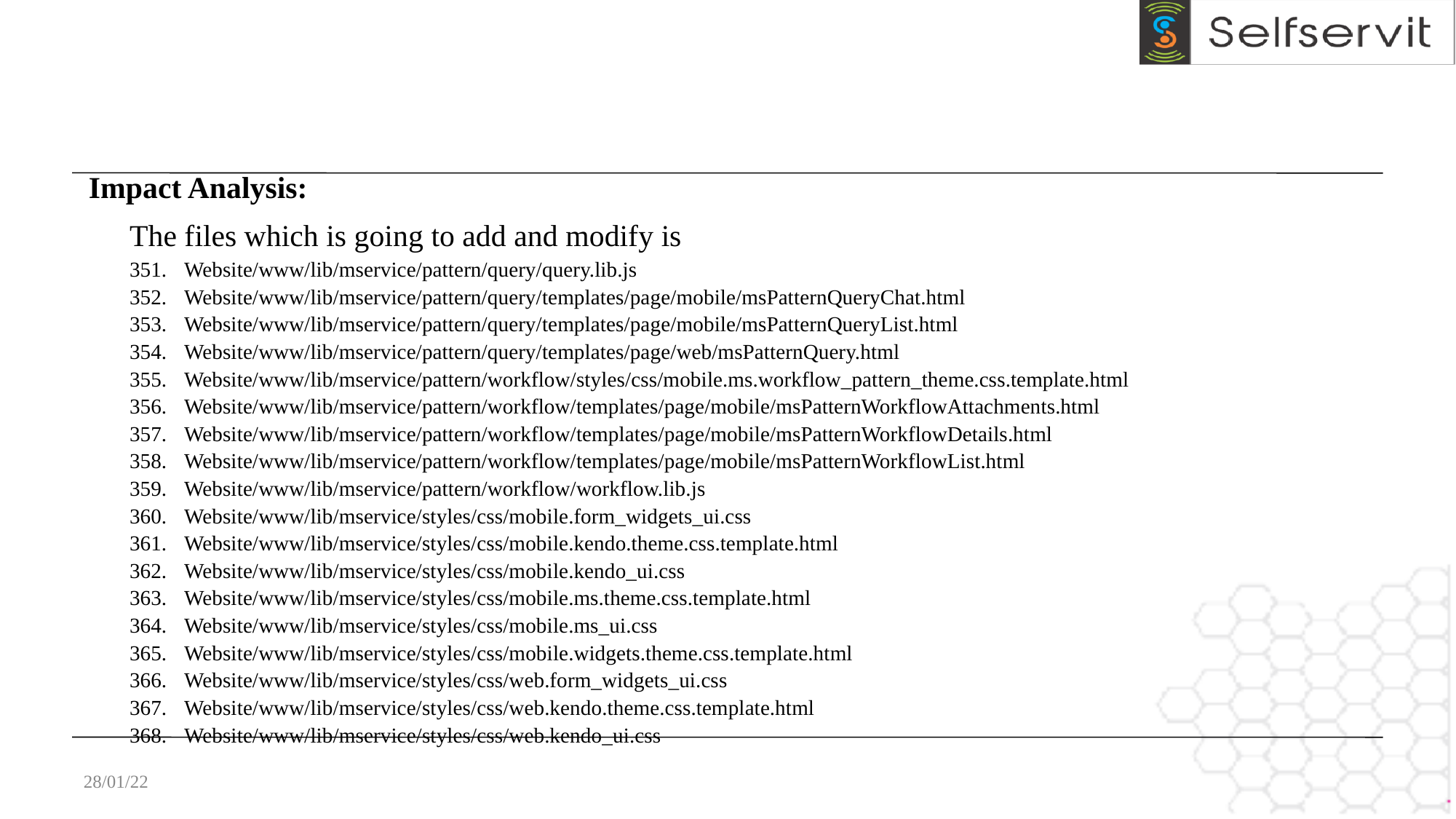

Impact Analysis:
The files which is going to add and modify is
Website/www/lib/mservice/pattern/query/query.lib.js
Website/www/lib/mservice/pattern/query/templates/page/mobile/msPatternQueryChat.html
Website/www/lib/mservice/pattern/query/templates/page/mobile/msPatternQueryList.html
Website/www/lib/mservice/pattern/query/templates/page/web/msPatternQuery.html
Website/www/lib/mservice/pattern/workflow/styles/css/mobile.ms.workflow_pattern_theme.css.template.html
Website/www/lib/mservice/pattern/workflow/templates/page/mobile/msPatternWorkflowAttachments.html
Website/www/lib/mservice/pattern/workflow/templates/page/mobile/msPatternWorkflowDetails.html
Website/www/lib/mservice/pattern/workflow/templates/page/mobile/msPatternWorkflowList.html
Website/www/lib/mservice/pattern/workflow/workflow.lib.js
Website/www/lib/mservice/styles/css/mobile.form_widgets_ui.css
Website/www/lib/mservice/styles/css/mobile.kendo.theme.css.template.html
Website/www/lib/mservice/styles/css/mobile.kendo_ui.css
Website/www/lib/mservice/styles/css/mobile.ms.theme.css.template.html
Website/www/lib/mservice/styles/css/mobile.ms_ui.css
Website/www/lib/mservice/styles/css/mobile.widgets.theme.css.template.html
Website/www/lib/mservice/styles/css/web.form_widgets_ui.css
Website/www/lib/mservice/styles/css/web.kendo.theme.css.template.html
Website/www/lib/mservice/styles/css/web.kendo_ui.css

28/01/22